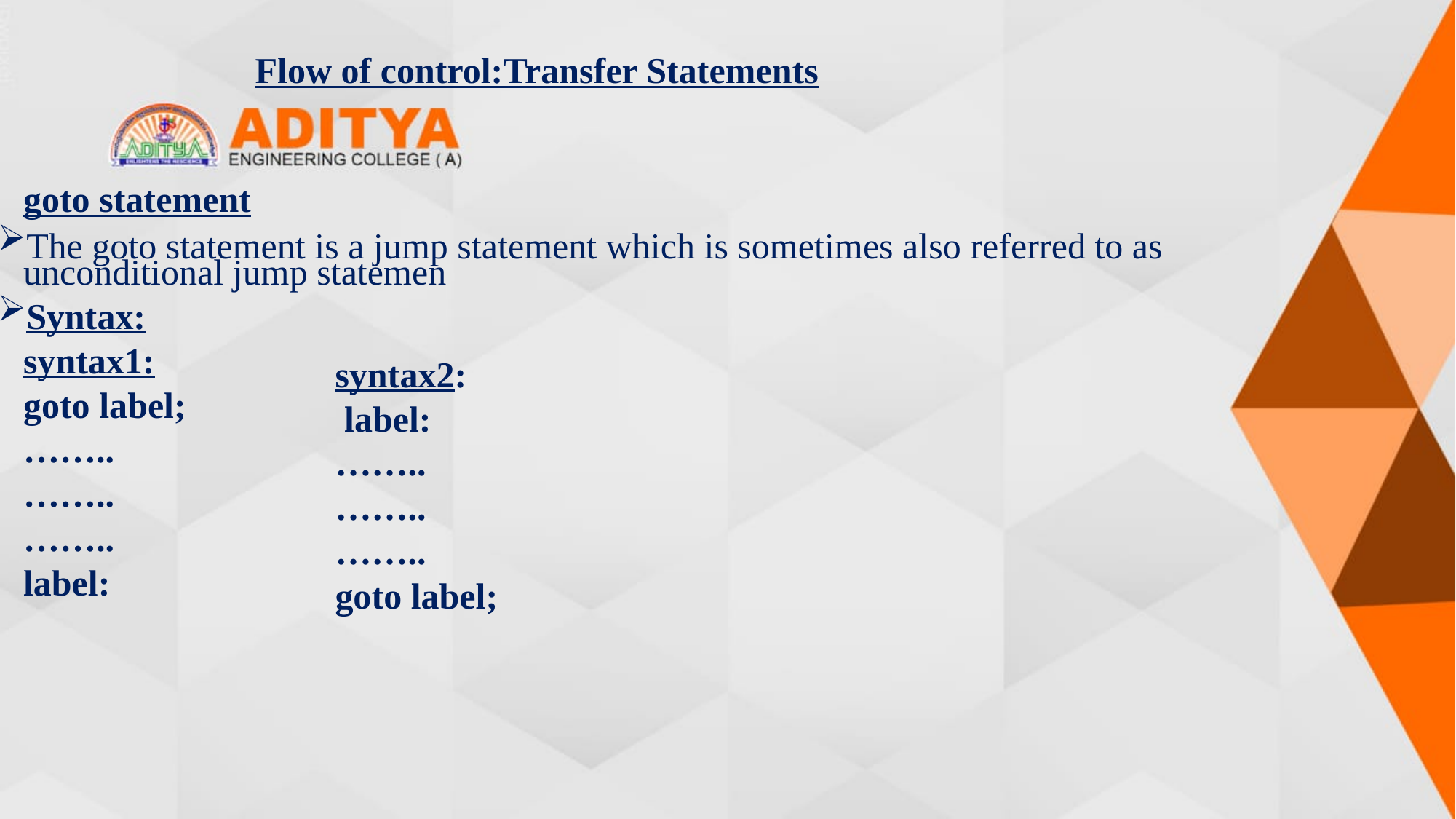

# Flow of control:Transfer Statements
goto statement
The goto statement is a jump statement which is sometimes also referred to as unconditional jump statemen
Syntax:
syntax1:
goto label;
……..
……..
……..
label:
syntax2:
 label:
……..
……..
……..
goto label;